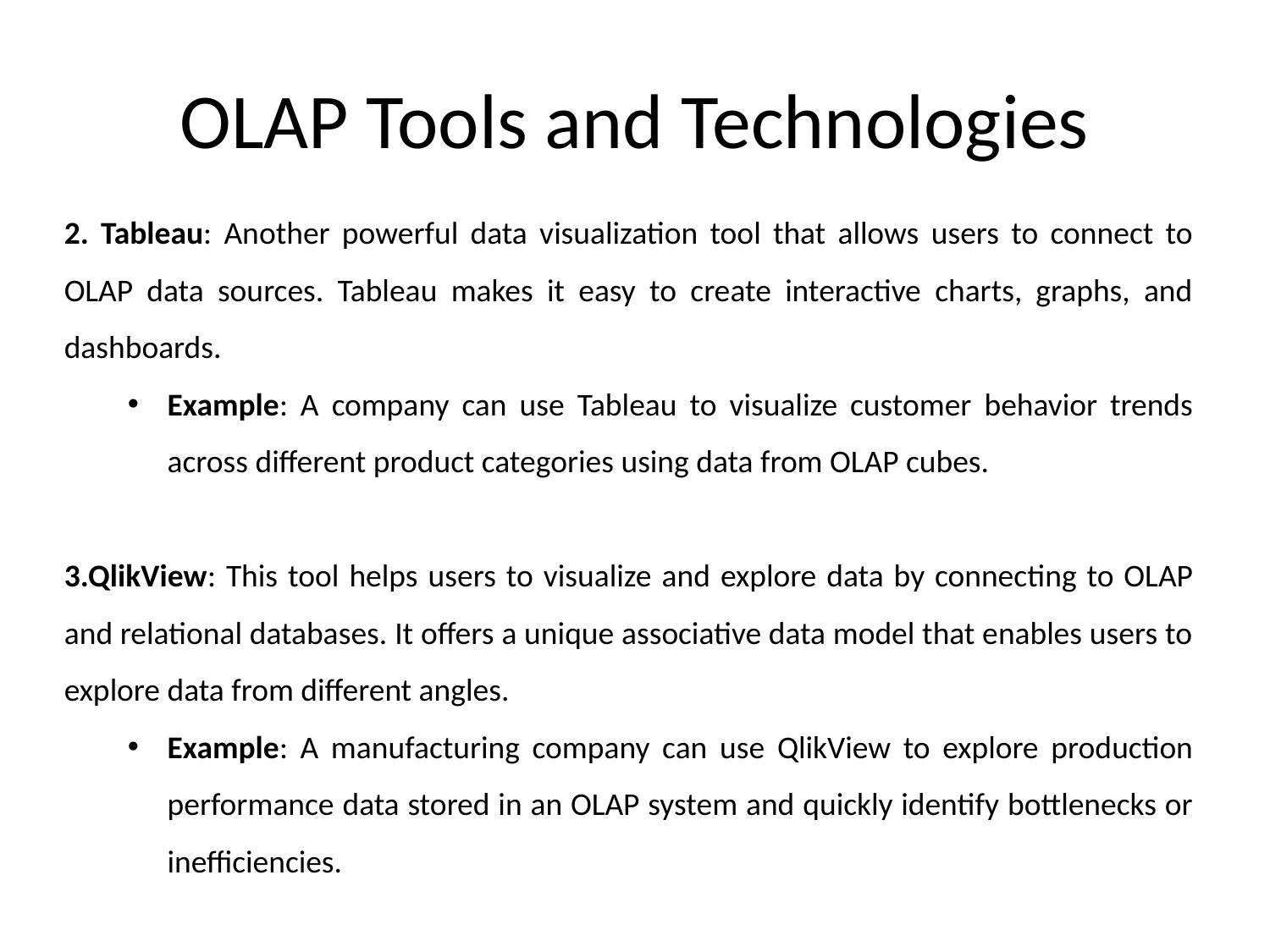

# OLAP Tools and Technologies
2. Tableau: Another powerful data visualization tool that allows users to connect to OLAP data sources. Tableau makes it easy to create interactive charts, graphs, and dashboards.
Example: A company can use Tableau to visualize customer behavior trends across different product categories using data from OLAP cubes.

3.QlikView: This tool helps users to visualize and explore data by connecting to OLAP and relational databases. It offers a unique associative data model that enables users to explore data from different angles.
Example: A manufacturing company can use QlikView to explore production performance data stored in an OLAP system and quickly identify bottlenecks or inefficiencies.